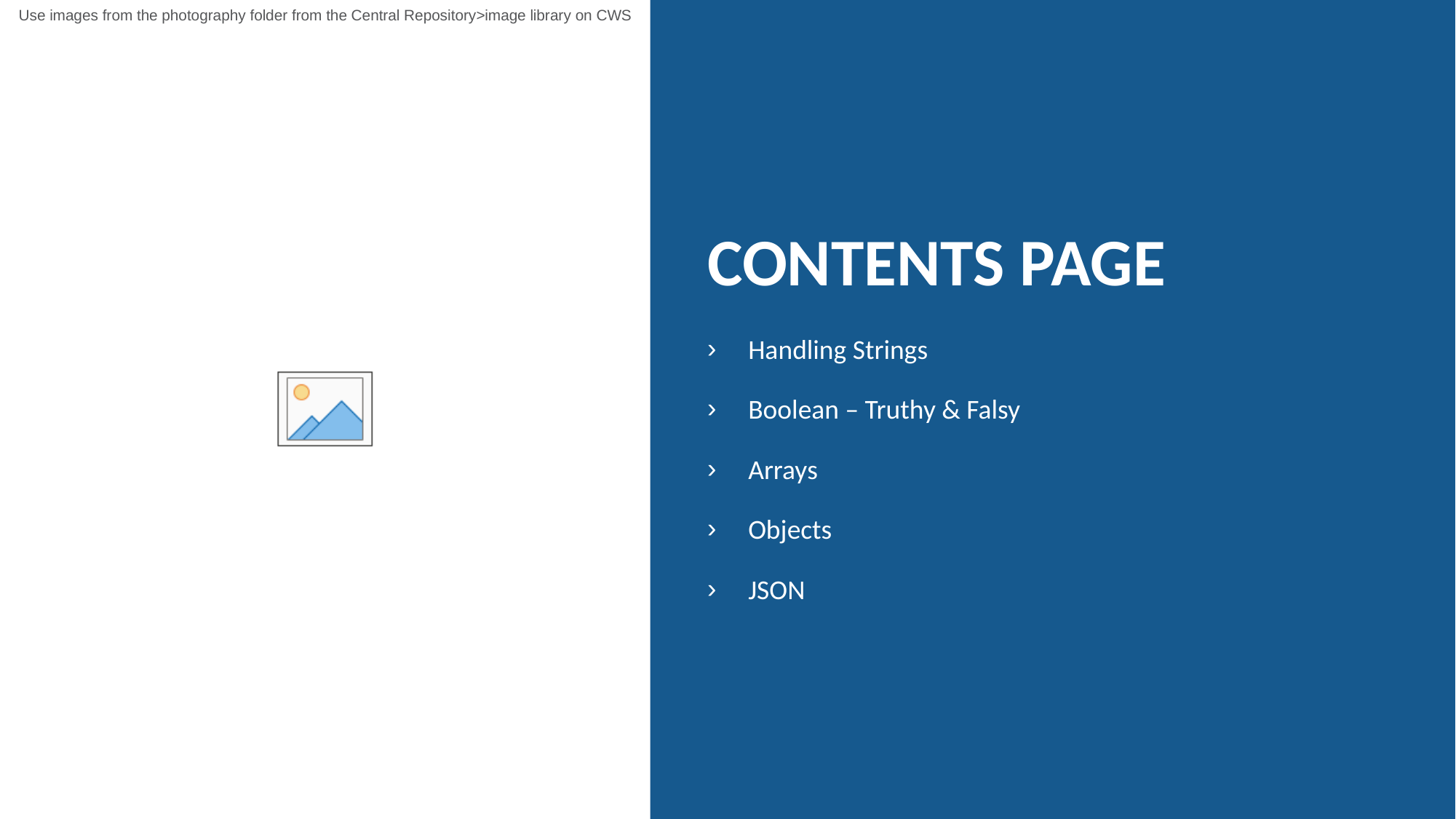

# Contents page
Handling Strings
Boolean – Truthy & Falsy
Arrays
Objects
JSON